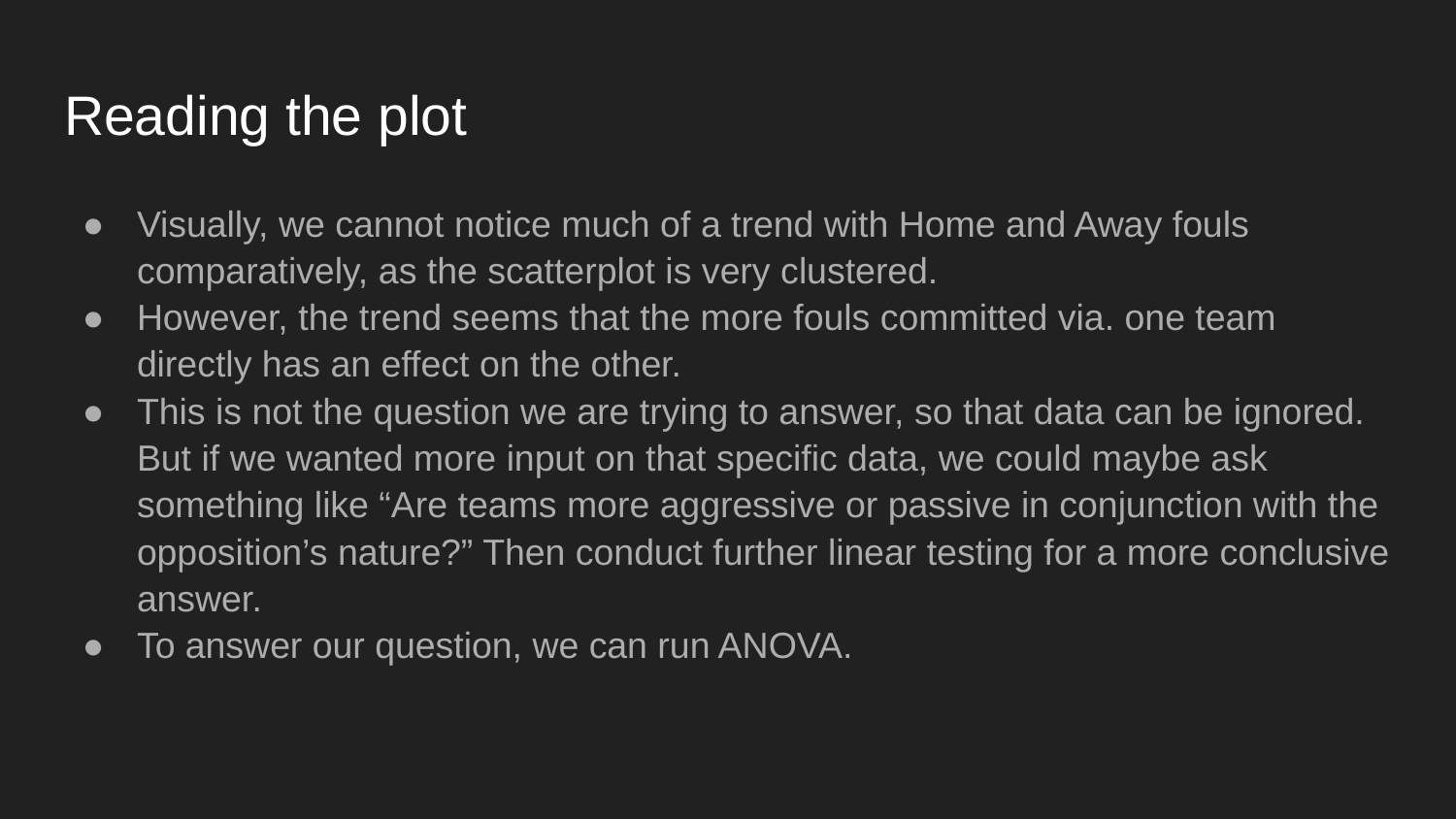

# Reading the plot
Visually, we cannot notice much of a trend with Home and Away fouls comparatively, as the scatterplot is very clustered.
However, the trend seems that the more fouls committed via. one team directly has an effect on the other.
This is not the question we are trying to answer, so that data can be ignored. But if we wanted more input on that specific data, we could maybe ask something like “Are teams more aggressive or passive in conjunction with the opposition’s nature?” Then conduct further linear testing for a more conclusive answer.
To answer our question, we can run ANOVA.